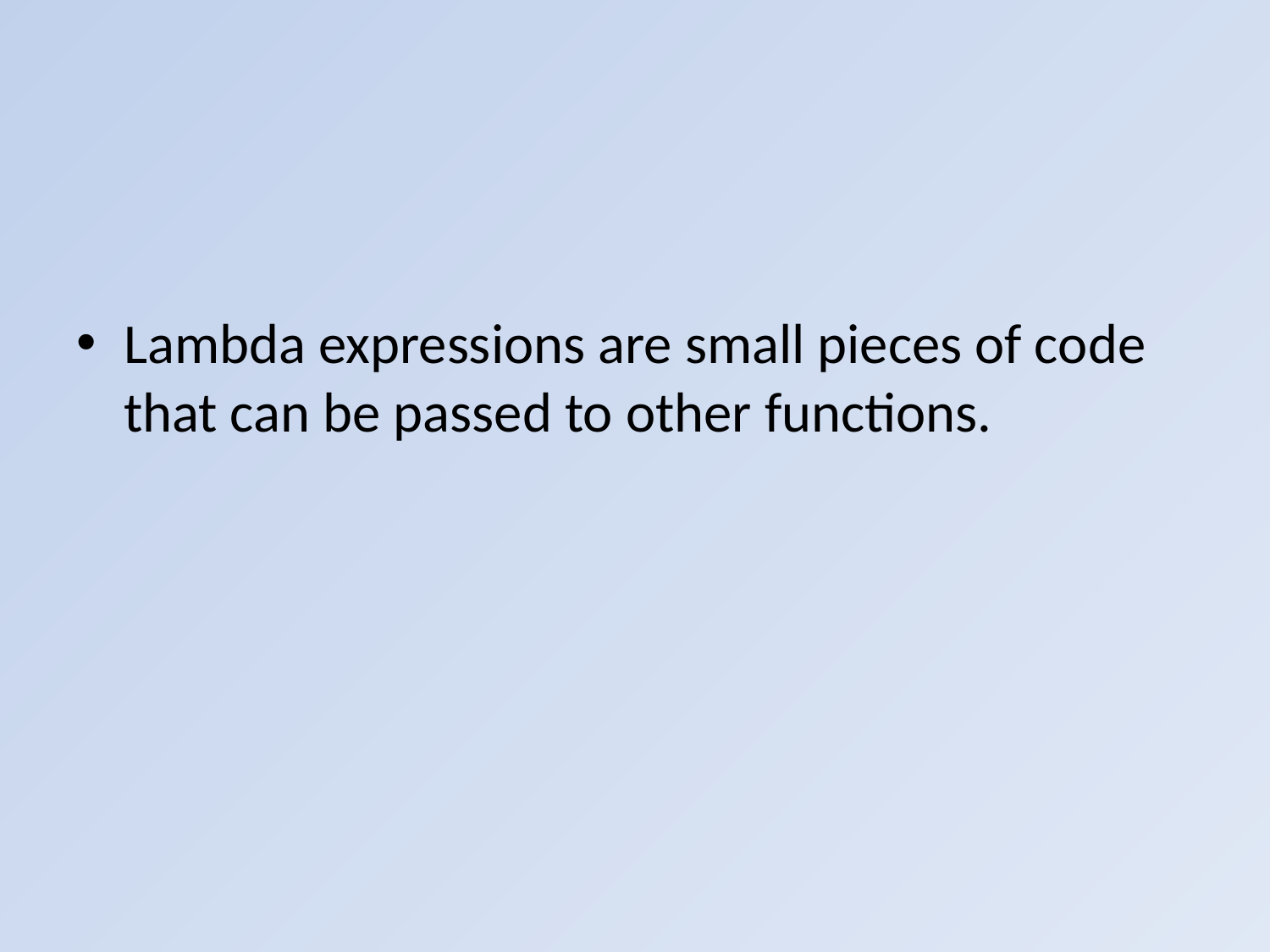

#

Lambda expressions are small pieces of code that can be passed to other functions.